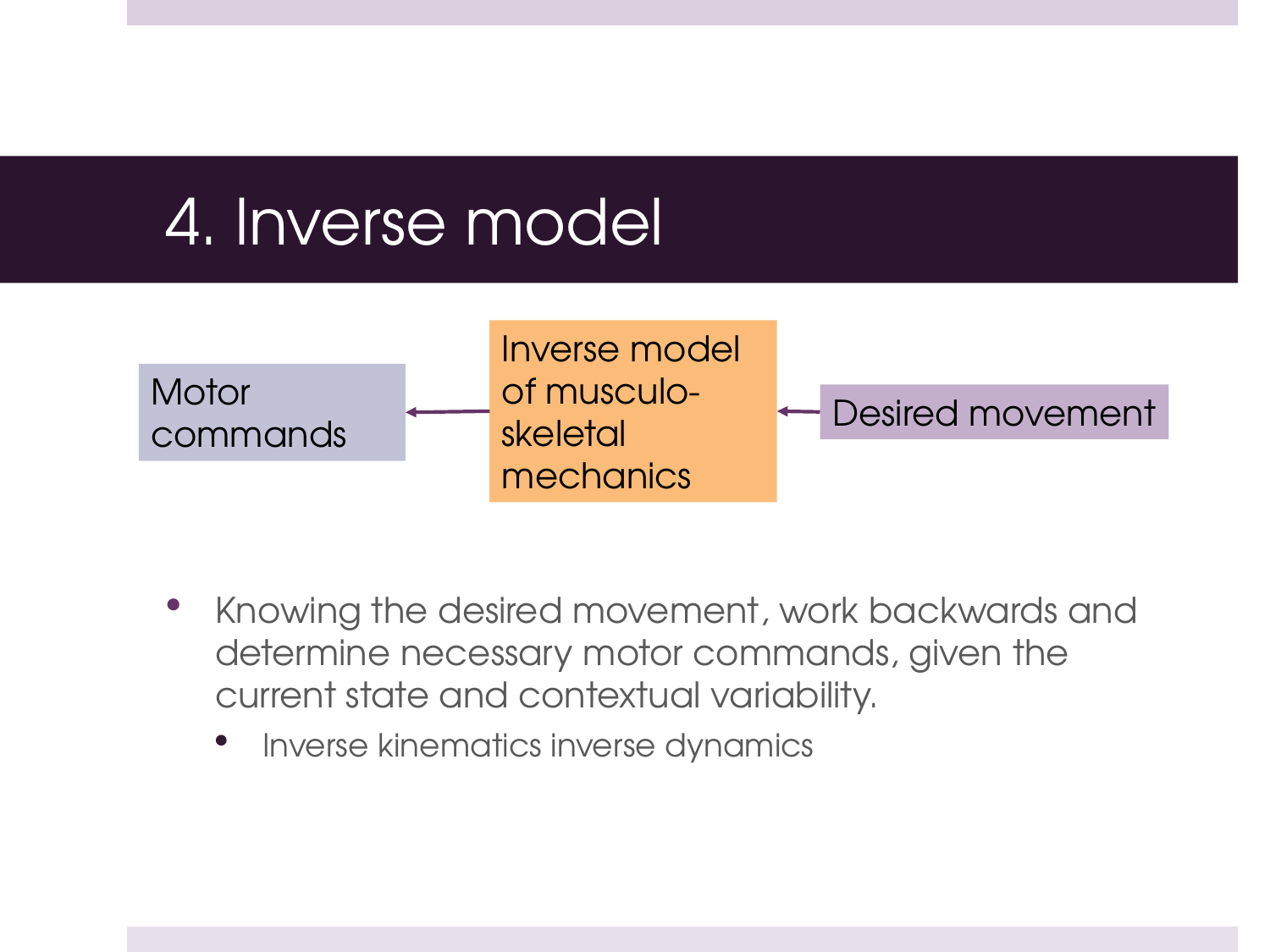

# 4. Inverse model
Inverse model
of musculo-skeletal mechanics
Motor commands
Desired movement
Knowing the desired movement, work backwards and determine necessary motor commands, given the current state and contextual variability.
Inverse kinematics inverse dynamics